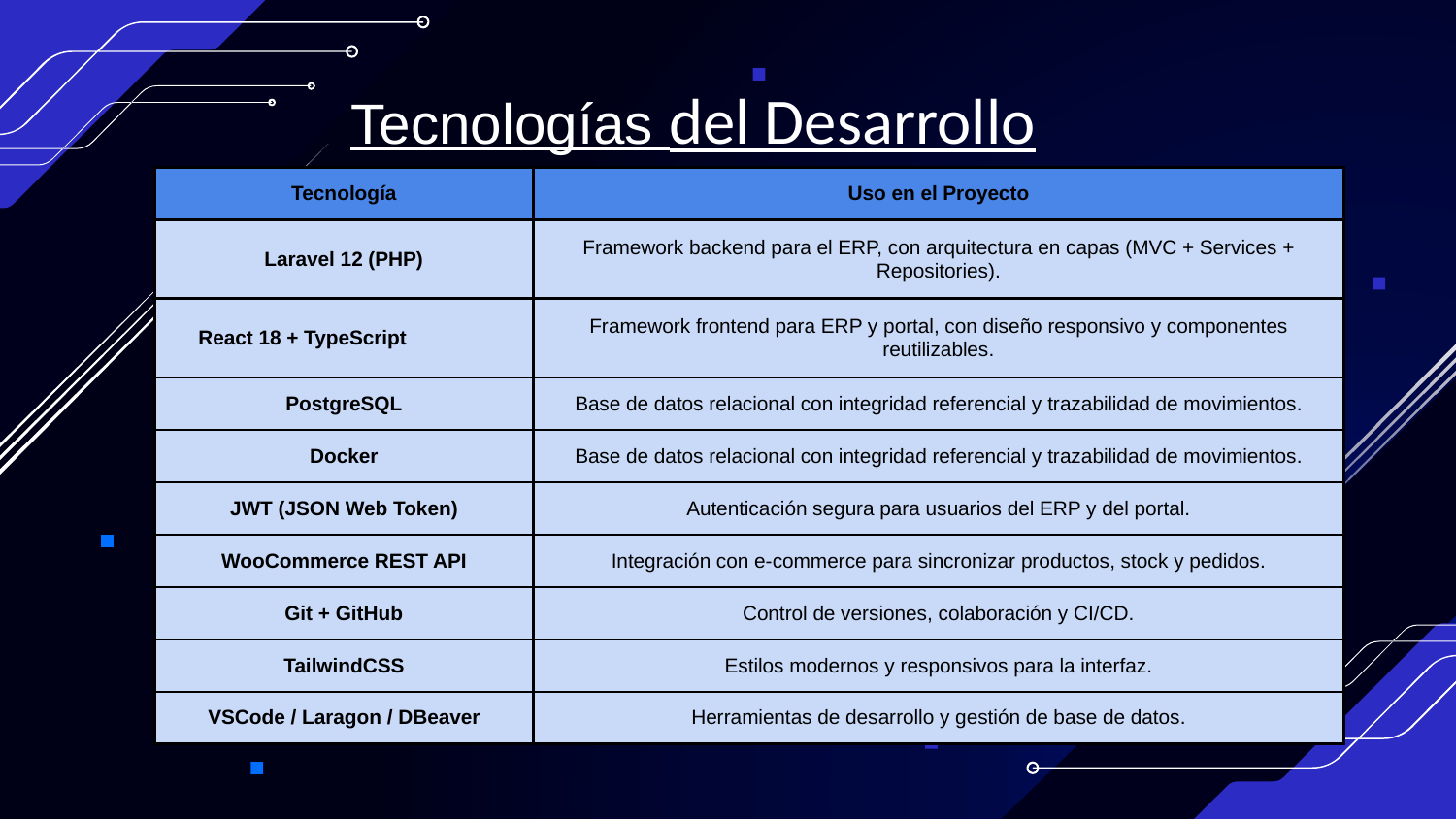

Tecnologías del Desarrollo
| Tecnología | Uso en el Proyecto |
| --- | --- |
| Laravel 12 (PHP) | Framework backend para el ERP, con arquitectura en capas (MVC + Services + Repositories). |
| React 18 + TypeScript | Framework frontend para ERP y portal, con diseño responsivo y componentes reutilizables. |
| PostgreSQL | Base de datos relacional con integridad referencial y trazabilidad de movimientos. |
| Docker | Base de datos relacional con integridad referencial y trazabilidad de movimientos. |
| JWT (JSON Web Token) | Autenticación segura para usuarios del ERP y del portal. |
| WooCommerce REST API | Integración con e-commerce para sincronizar productos, stock y pedidos. |
| Git + GitHub | Control de versiones, colaboración y CI/CD. |
| TailwindCSS | Estilos modernos y responsivos para la interfaz. |
| VSCode / Laragon / DBeaver | Herramientas de desarrollo y gestión de base de datos. |